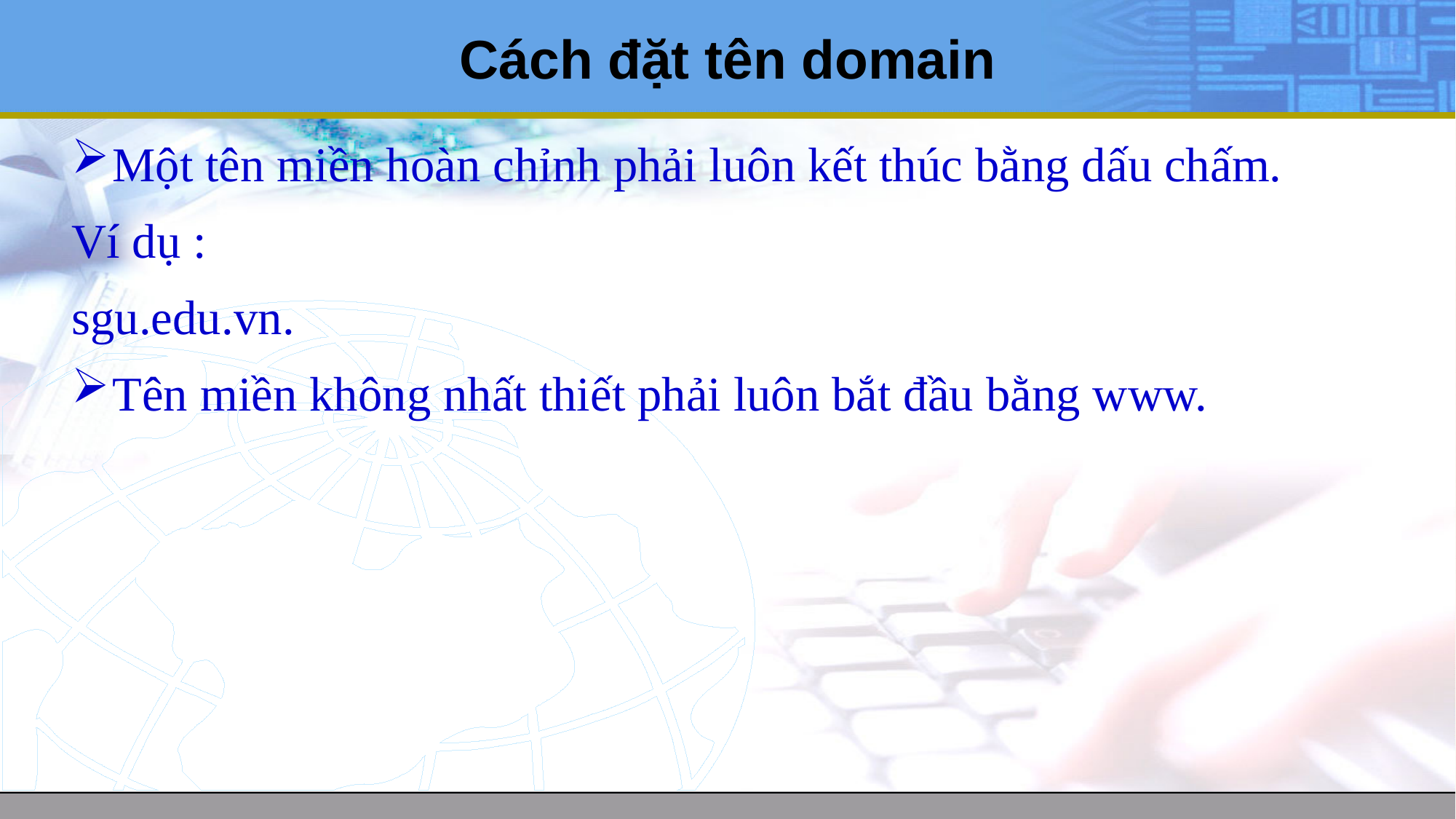

# Cách đặt tên domain
Một tên miền hoàn chỉnh phải luôn kết thúc bằng dấu chấm.
Ví dụ :
sgu.edu.vn.
Tên miền không nhất thiết phải luôn bắt đầu bằng www.